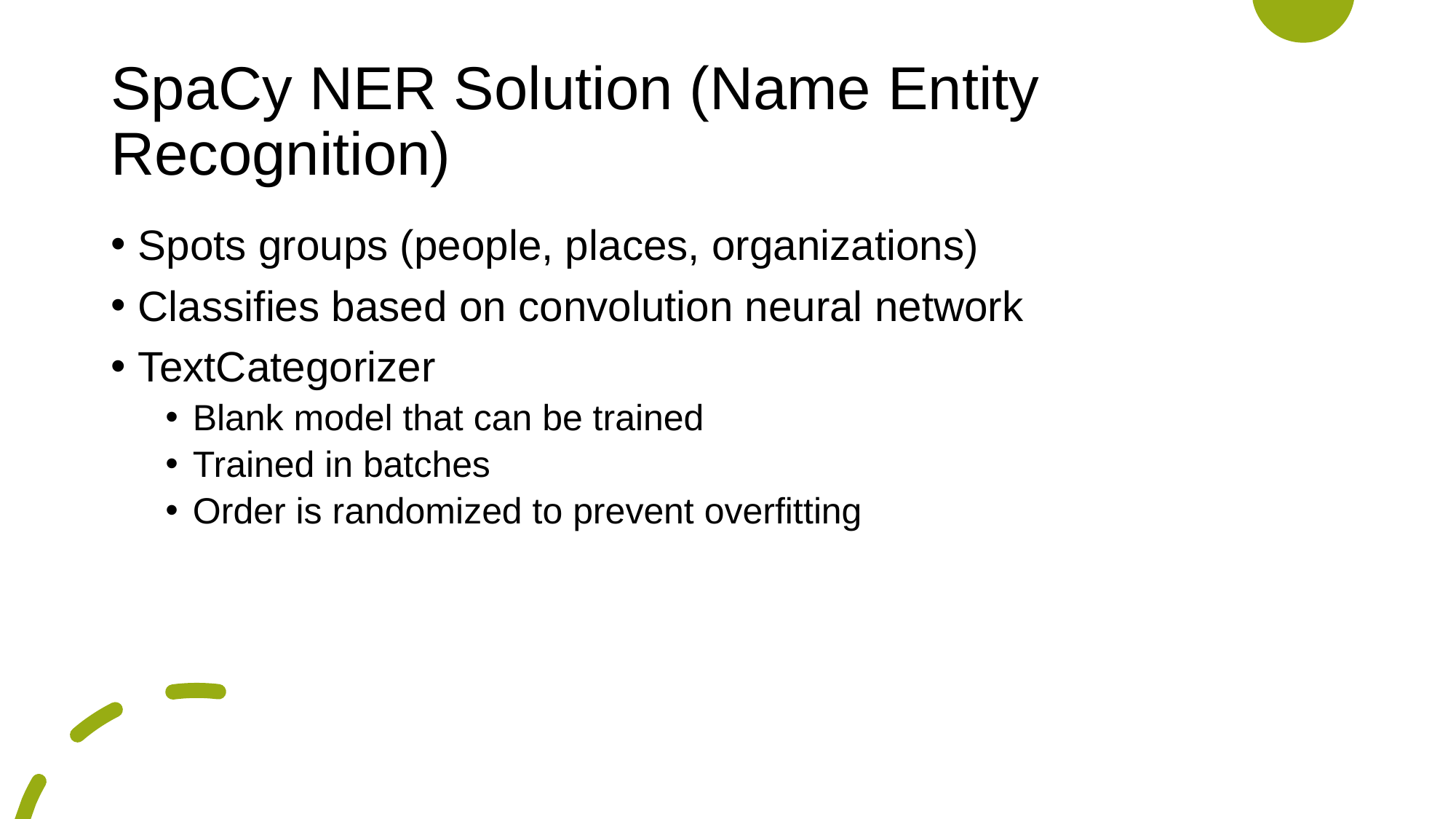

# SpaCy NER Solution (Name Entity Recognition)
Spots groups (people, places, organizations)
Classifies based on convolution neural network
TextCategorizer
Blank model that can be trained
Trained in batches
Order is randomized to prevent overfitting